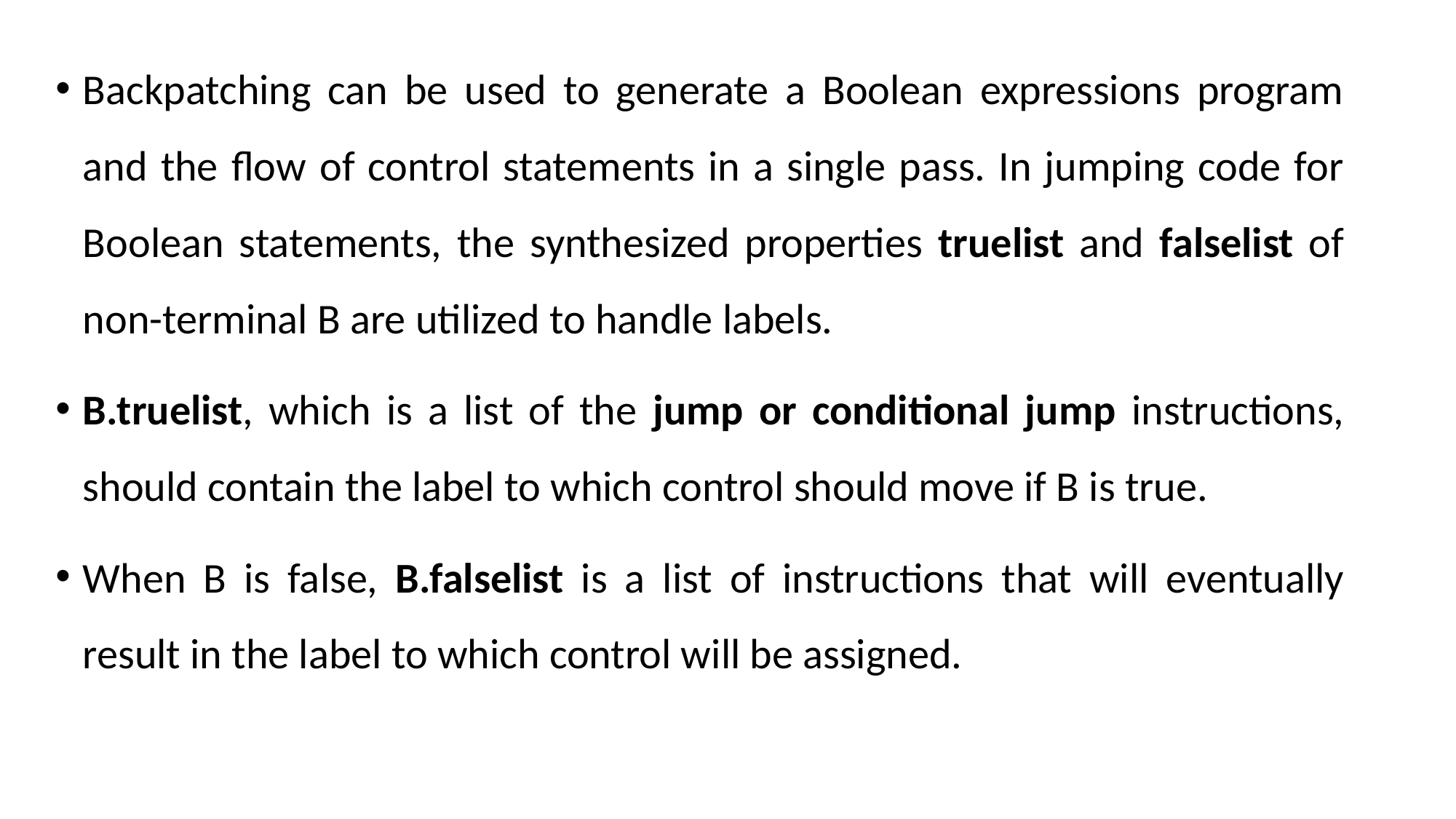

Backpatching can be used to generate a Boolean expressions program and the flow of control statements in a single pass. In jumping code for Boolean statements, the synthesized properties truelist and falselist of non-terminal B are utilized to handle labels.
B.truelist, which is a list of the jump or conditional jump instructions, should contain the label to which control should move if B is true.
When B is false, B.falselist is a list of instructions that will eventually result in the label to which control will be assigned.